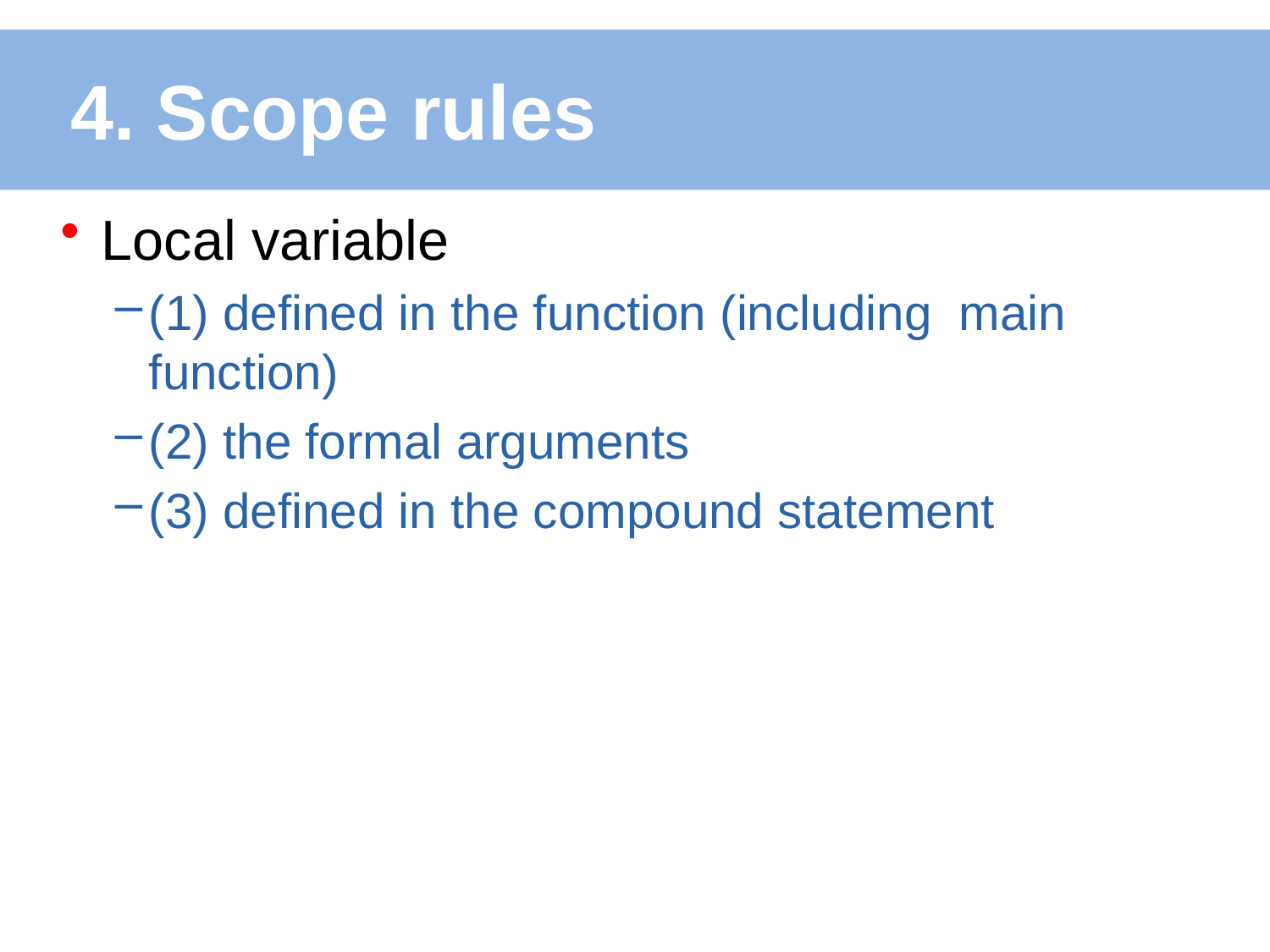

# 4. Scope rules
Local variable
(1) defined in the function (including  main function)
(2) the formal arguments
(3) defined in the compound statement